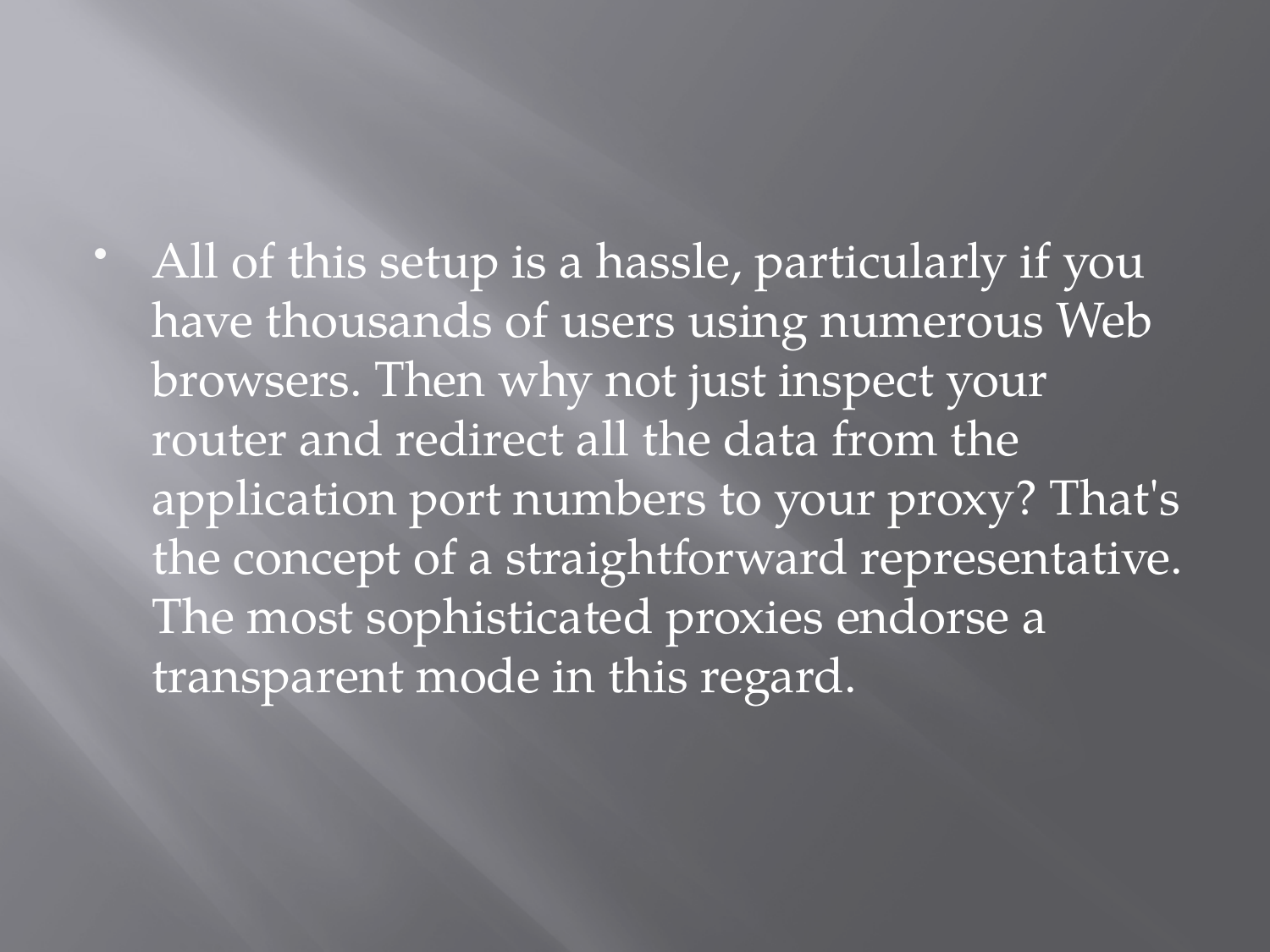

All of this setup is a hassle, particularly if you have thousands of users using numerous Web browsers. Then why not just inspect your router and redirect all the data from the application port numbers to your proxy? That's the concept of a straightforward representative. The most sophisticated proxies endorse a transparent mode in this regard.